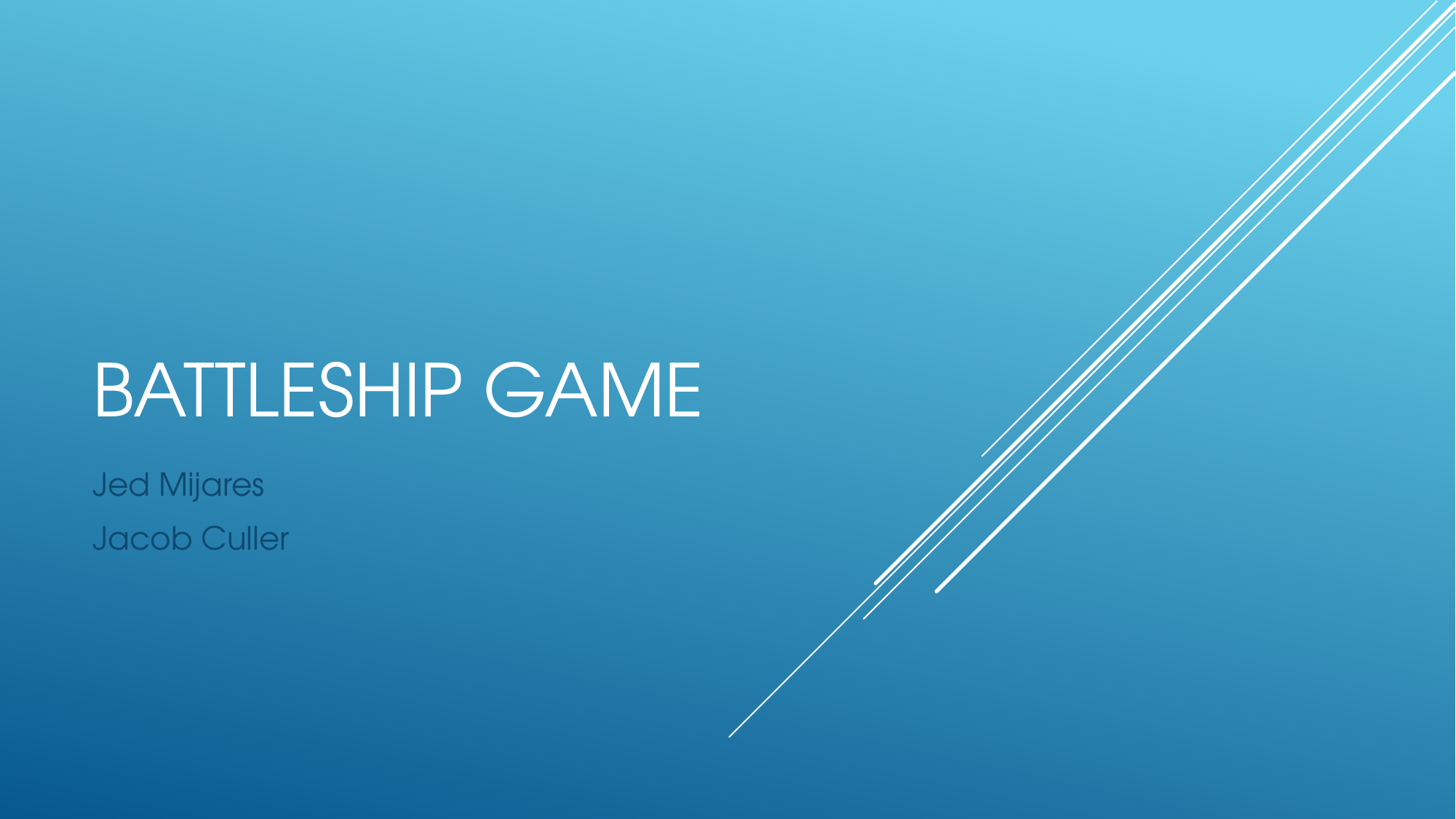

# Battleship game
Jed Mijares
Jacob Culler